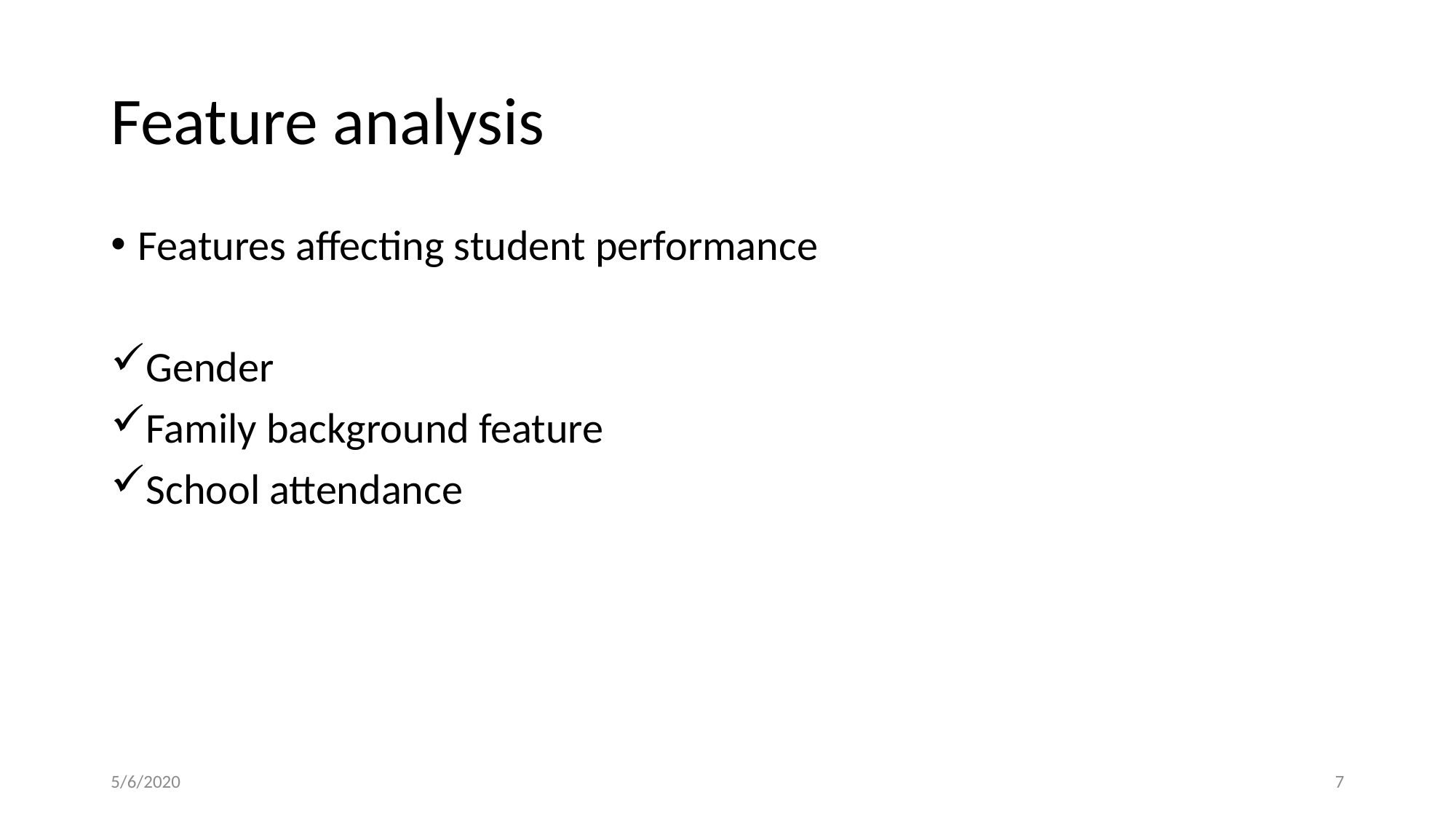

# Feature analysis
Features affecting student performance

Gender
Family background feature
School attendance
5/6/2020
7